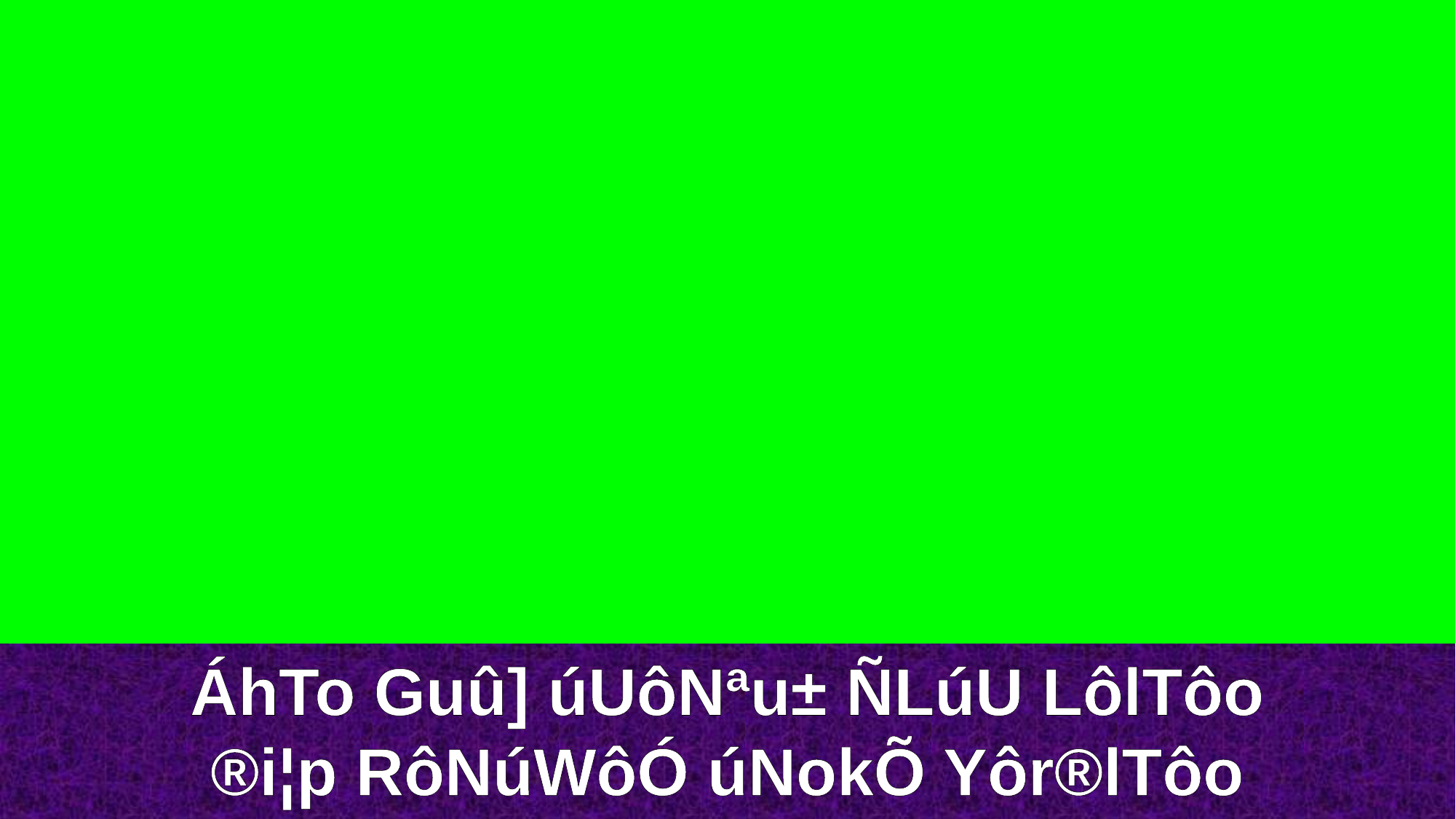

ÁhTo Guû] úUôNªu± ÑLúU LôlTôo
®i¦p RôNúWôÓ úNokÕ Yôr®lTôo